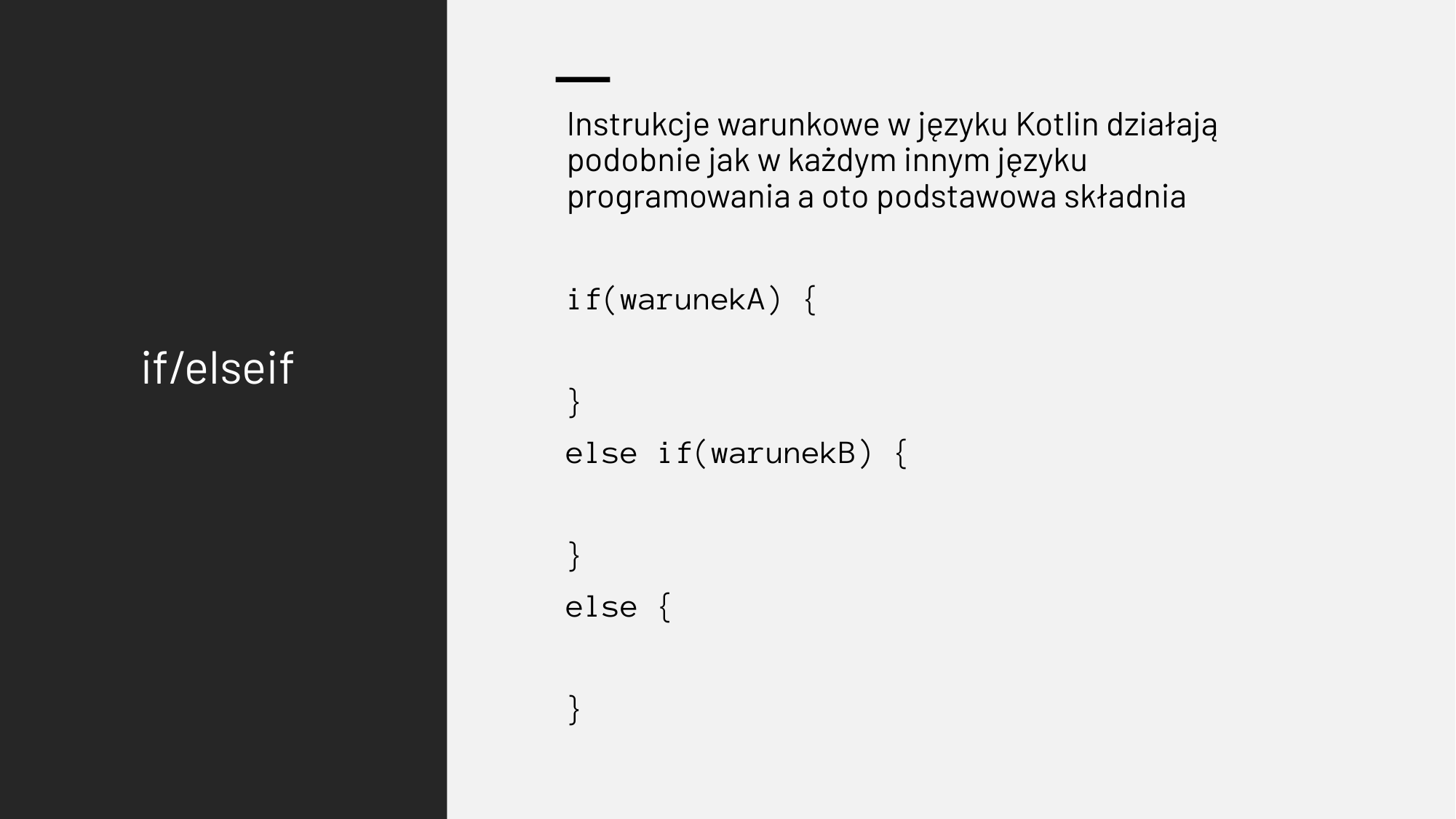

Instrukcje warunkowe w języku Kotlin działają podobnie jak w każdym innym języku programowania a oto podstawowa składnia

if(warunekA) {

}
else if(warunekB) {

}
else {

}
# if/elseif